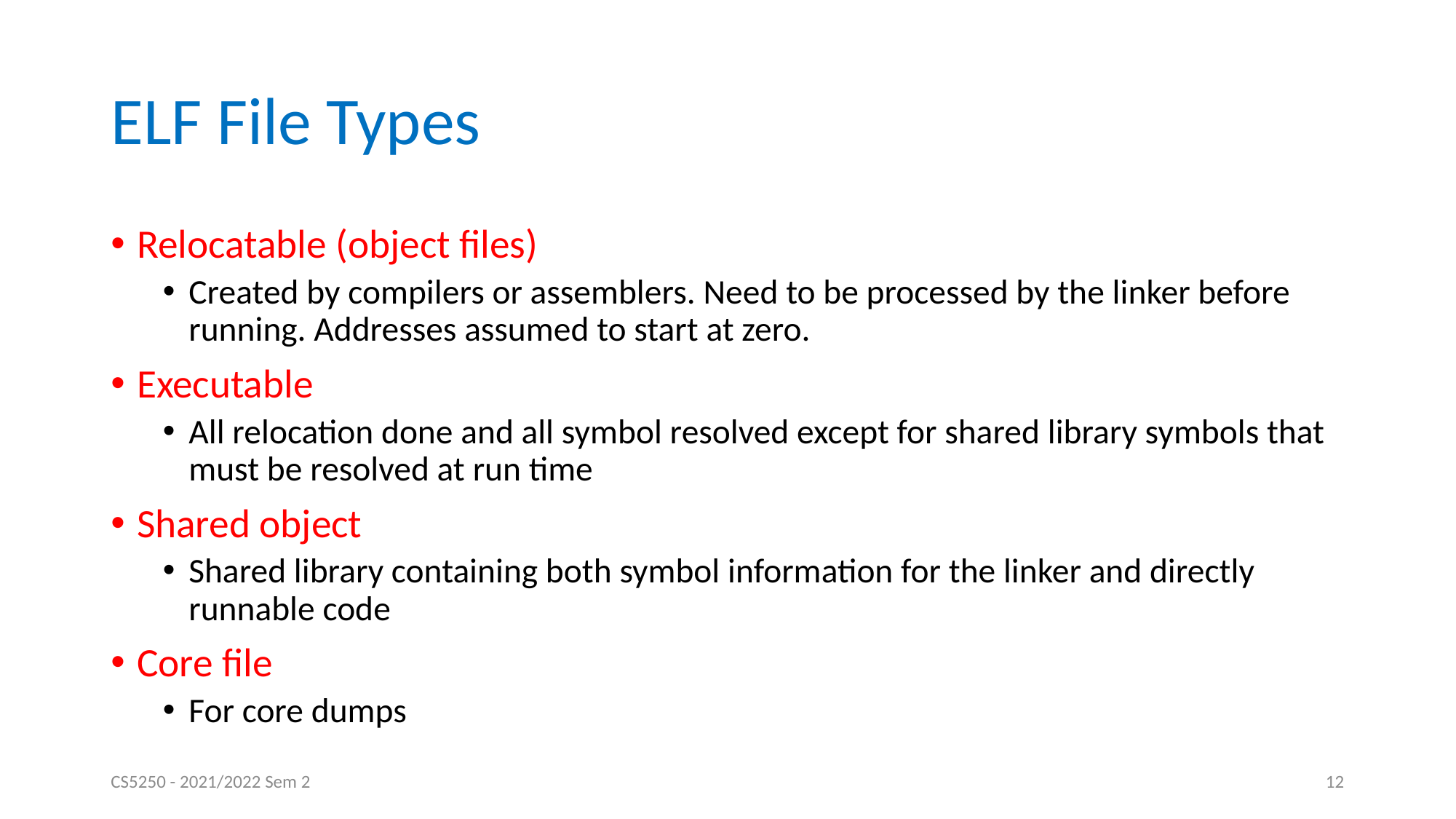

# ELF File Types
Relocatable (object files)
Created by compilers or assemblers. Need to be processed by the linker before running. Addresses assumed to start at zero.
Executable
All relocation done and all symbol resolved except for shared library symbols that must be resolved at run time
Shared object
Shared library containing both symbol information for the linker and directly runnable code
Core file
For core dumps
CS5250 - 2021/2022 Sem 2
12